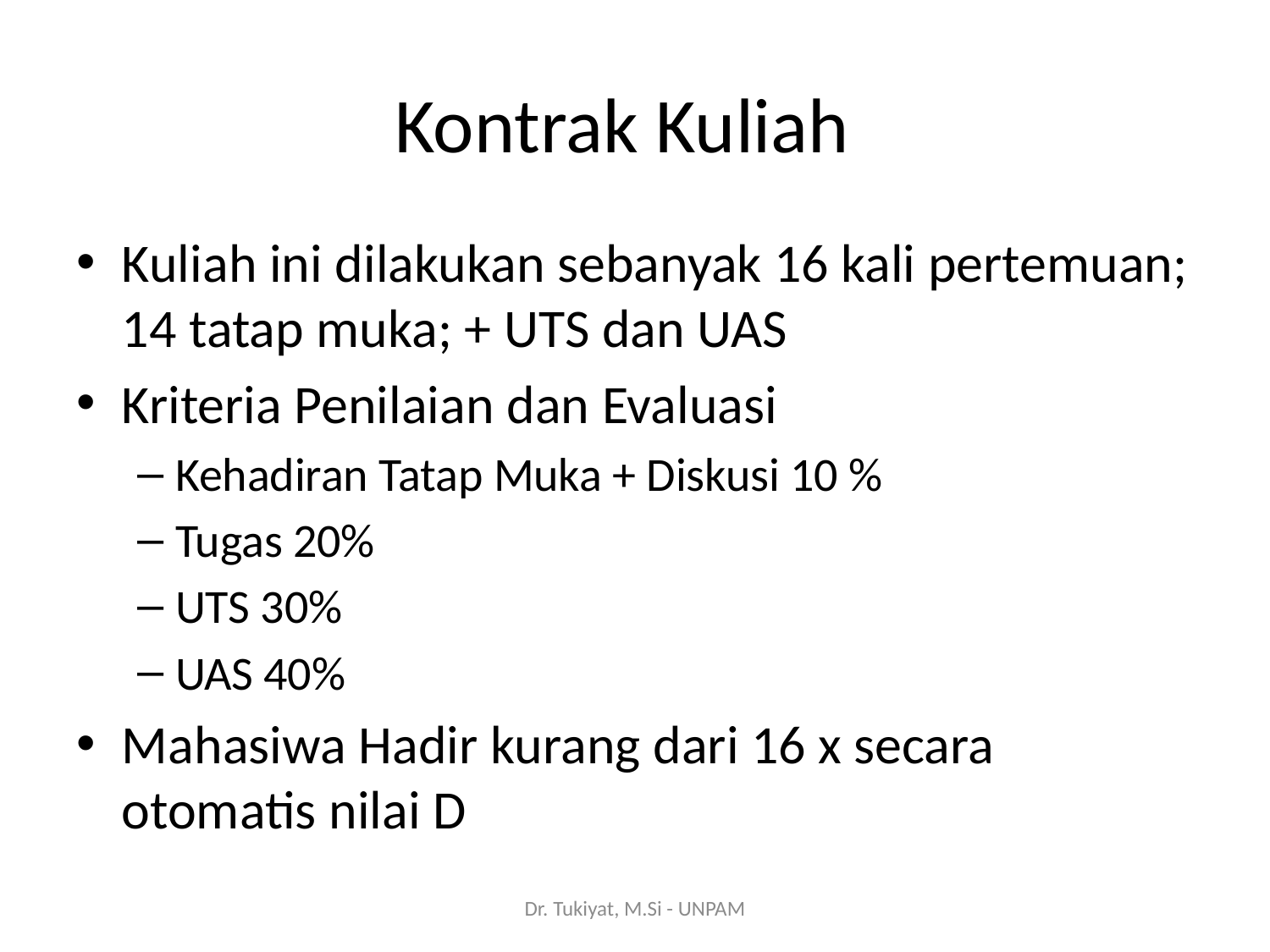

# Kontrak Kuliah
Kuliah ini dilakukan sebanyak 16 kali pertemuan; 14 tatap muka; + UTS dan UAS
Kriteria Penilaian dan Evaluasi
Kehadiran Tatap Muka + Diskusi 10 %
Tugas 20%
UTS 30%
UAS 40%
Mahasiwa Hadir kurang dari 16 x secara otomatis nilai D
Dr. Tukiyat, M.Si - UNPAM